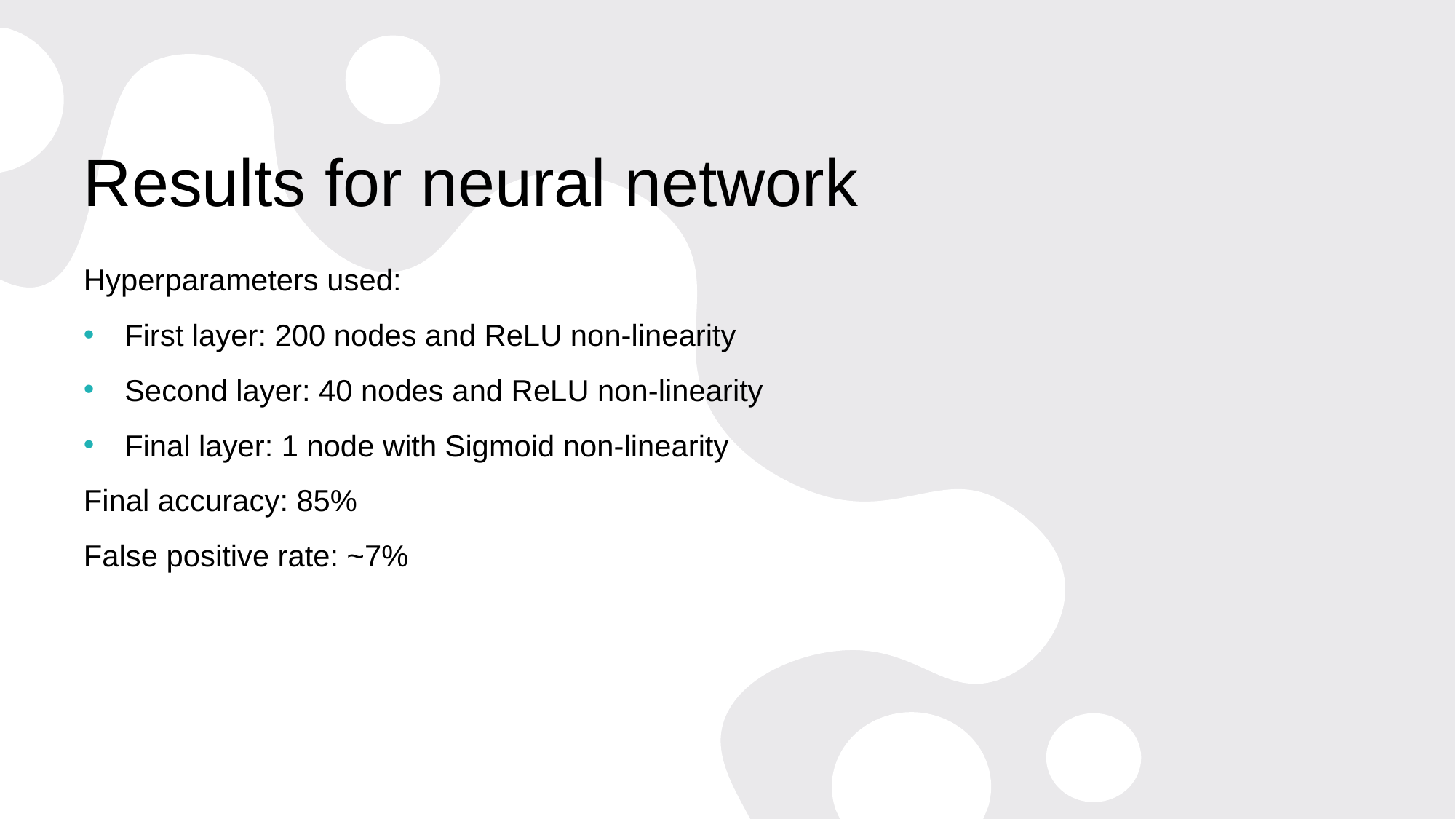

# Results for neural network
Hyperparameters used:
First layer: 200 nodes and ReLU non-linearity
Second layer: 40 nodes and ReLU non-linearity
Final layer: 1 node with Sigmoid non-linearity
Final accuracy: 85%
False positive rate: ~7%